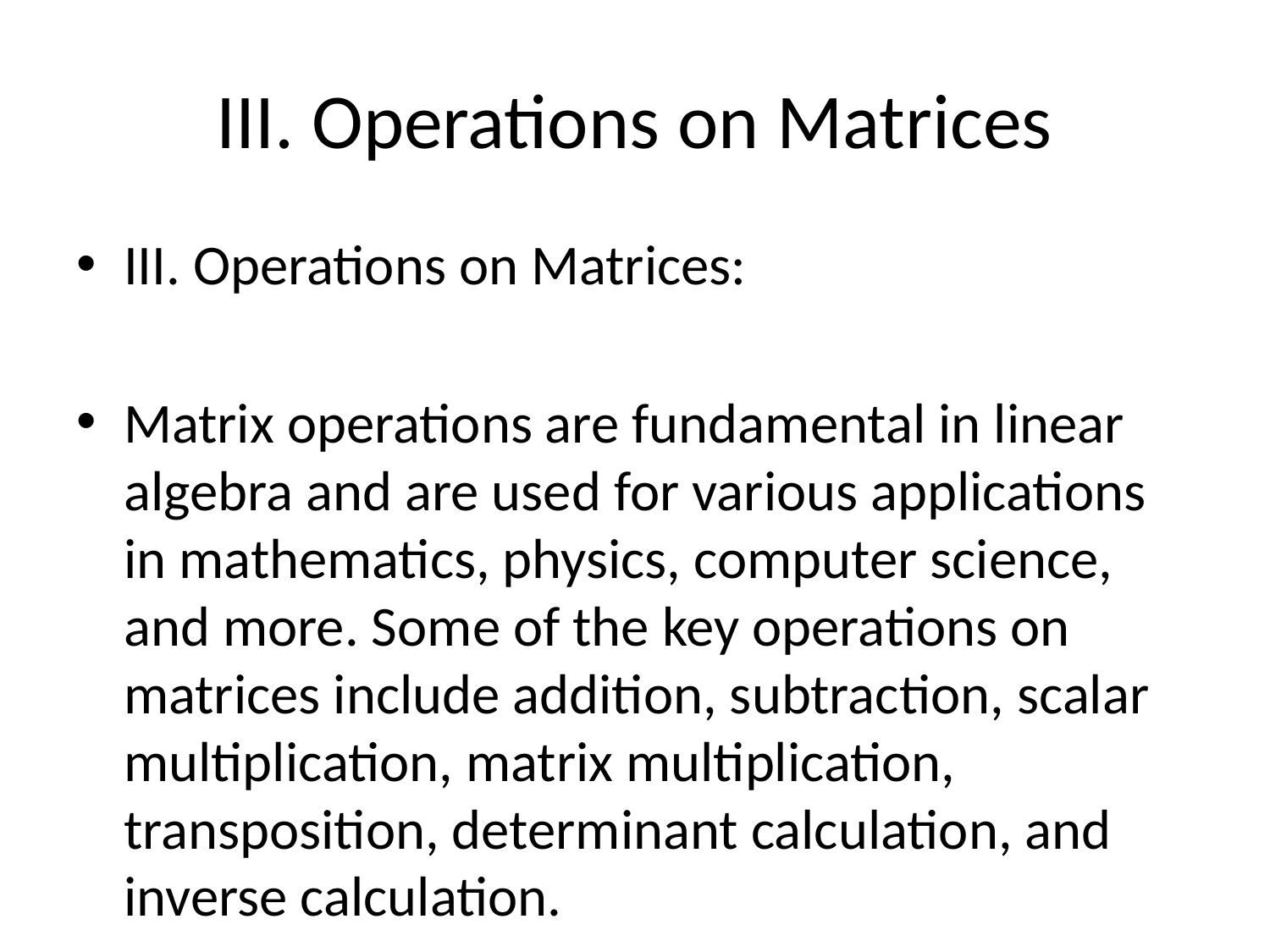

# III. Operations on Matrices
III. Operations on Matrices:

Matrix operations are fundamental in linear algebra and are used for various applications in mathematics, physics, computer science, and more. Some of the key operations on matrices include addition, subtraction, scalar multiplication, matrix multiplication, transposition, determinant calculation, and inverse calculation.